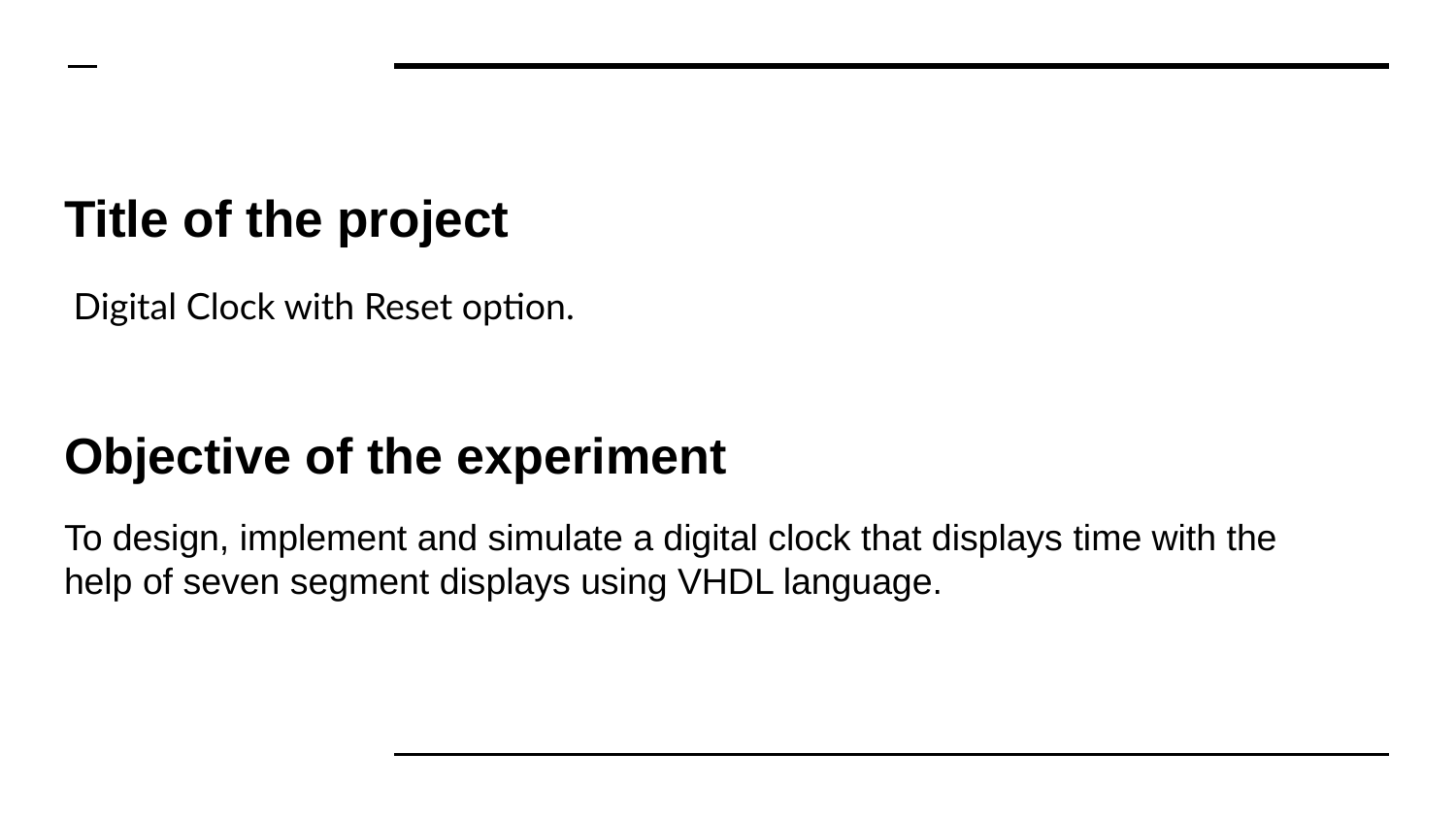

# Title of the project
 Digital Clock with Reset option.
Objective of the experiment
To design, implement and simulate a digital clock that displays time with the
help of seven segment displays using VHDL language.